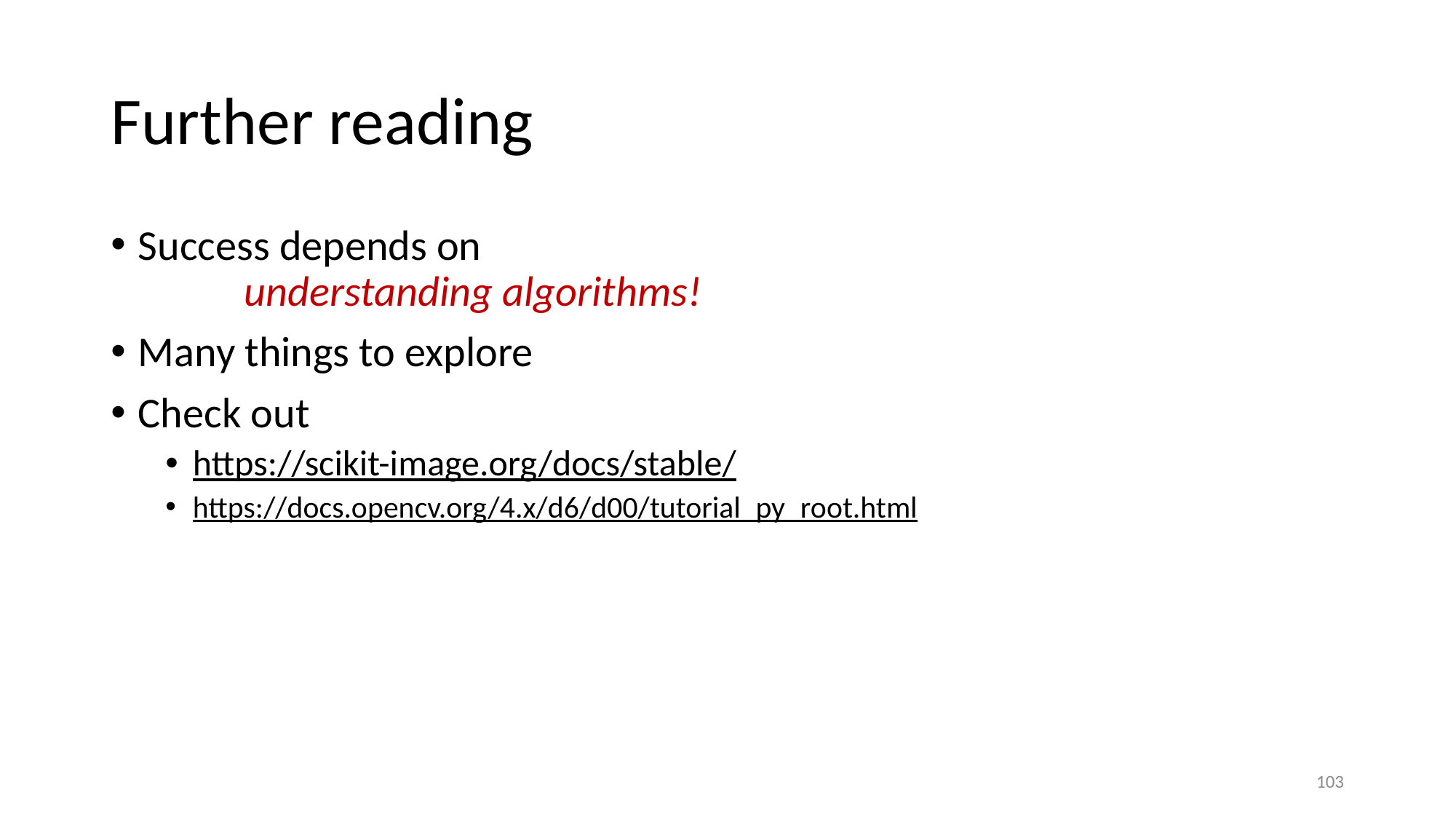

# Further reading
Success depends on
           understanding algorithms!
Many things to explore
Check out
https://scikit-image.org/docs/stable/
https://docs.opencv.org/4.x/d6/d00/tutorial_py_root.html
103